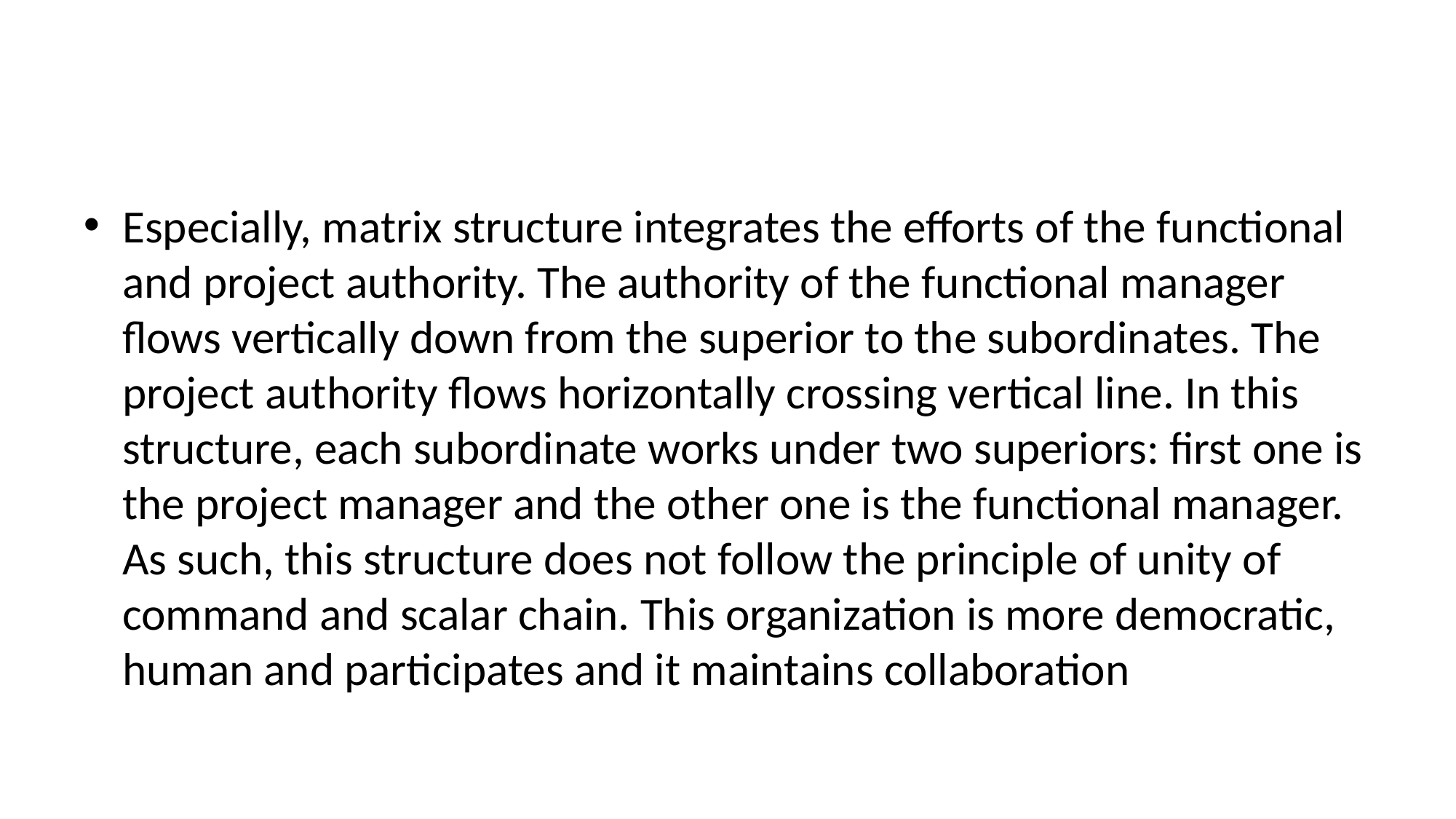

#
Especially, matrix structure integrates the efforts of the functional and project authority. The authority of the functional manager flows vertically down from the superior to the subordinates. The project authority flows horizontally crossing vertical line. In this structure, each subordinate works under two superiors: first one is the project manager and the other one is the functional manager. As such, this structure does not follow the principle of unity of command and scalar chain. This organization is more democratic, human and participates and it maintains collaboration